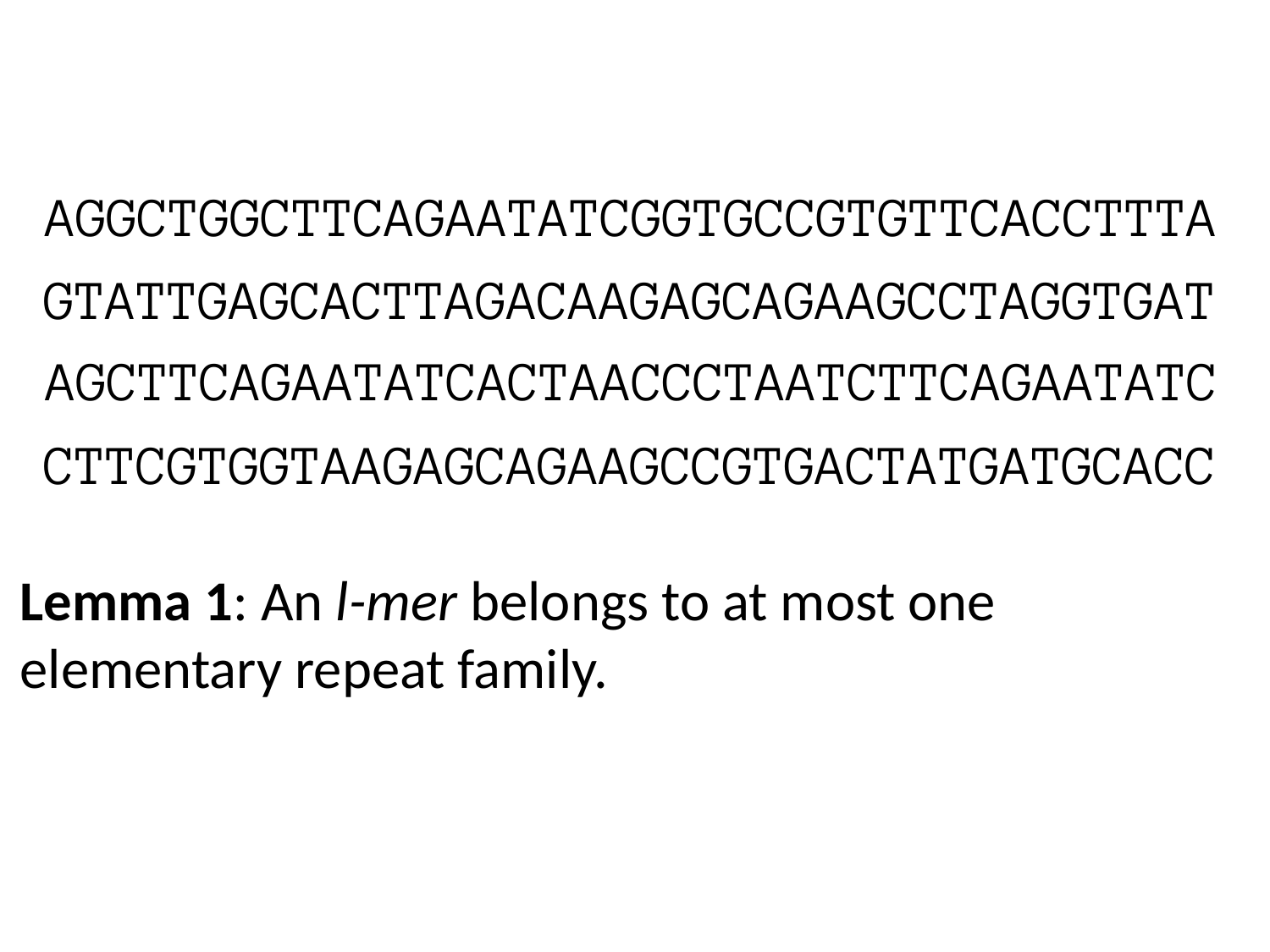

AGGCTGGCTTCAGAATATCGGTGCCGTGTTCACCTTTA
GTATTGAGCACTTAGACAAGAGCAGAAGCCTAGGTGAT
AGCTTCAGAATATCACTAACCCTAATCTTCAGAATATC
CTTCGTGGTAAGAGCAGAAGCCGTGACTATGATGCACC
Lemma 1: An l-mer belongs to at most one elementary repeat family.